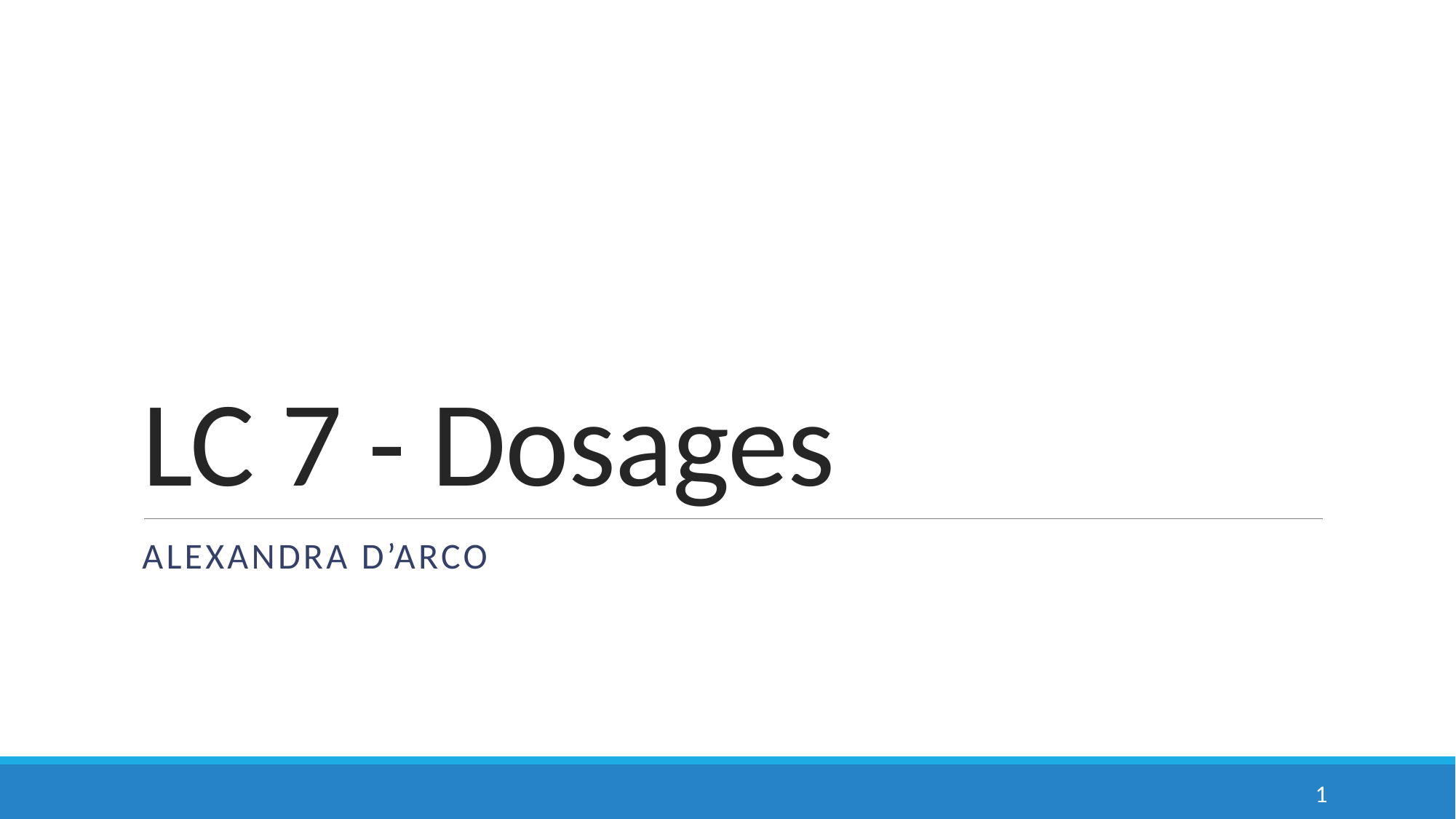

# LC 7 - Dosages
Alexandra d’arco
1